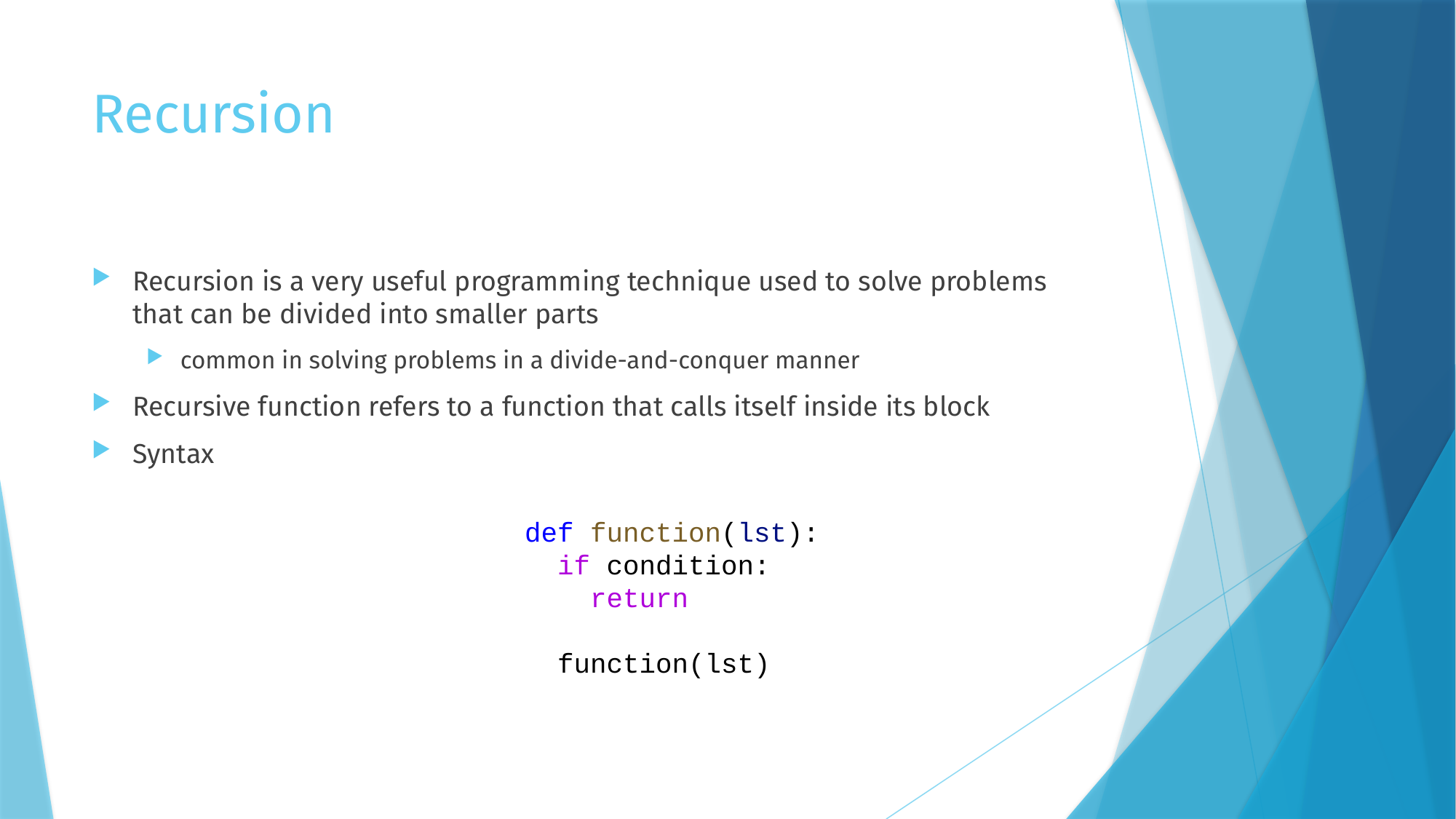

# Recursion
Recursion is a very useful programming technique used to solve problems that can be divided into smaller parts
common in solving problems in a divide-and-conquer manner
Recursive function refers to a function that calls itself inside its block
Syntax
def function(lst):
  if condition:
    return
  function(lst)